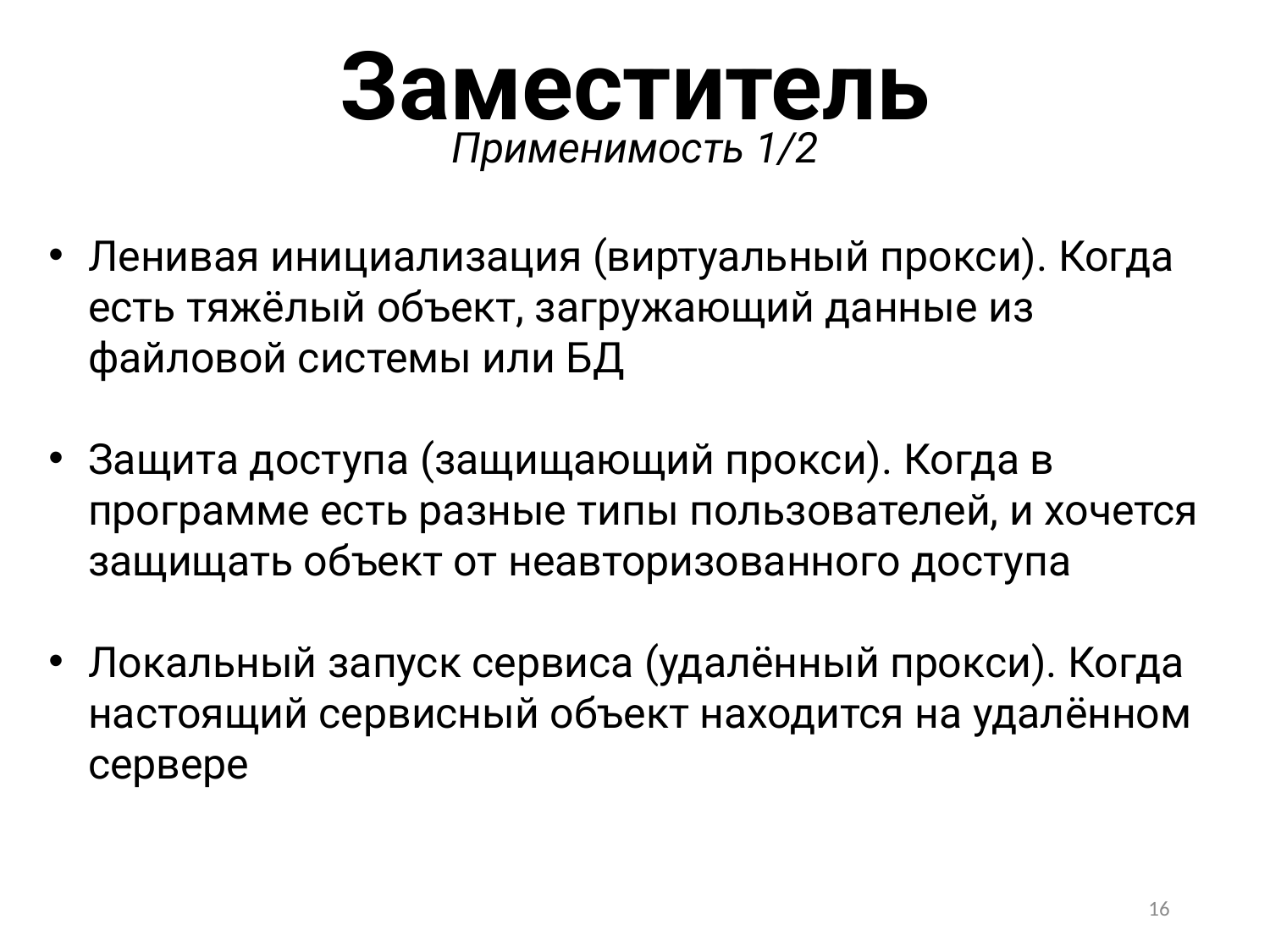

Заместитель
Применимость 1/2
Ленивая инициализация (виртуальный прокси). Когда есть тяжёлый объект, загружающий данные из файловой системы или БД

Защита доступа (защищающий прокси). Когда в программе есть разные типы пользователей, и хочется защищать объект от неавторизованного доступа

Локальный запуск сервиса (удалённый прокси). Когда настоящий сервисный объект находится на удалённом сервере
16